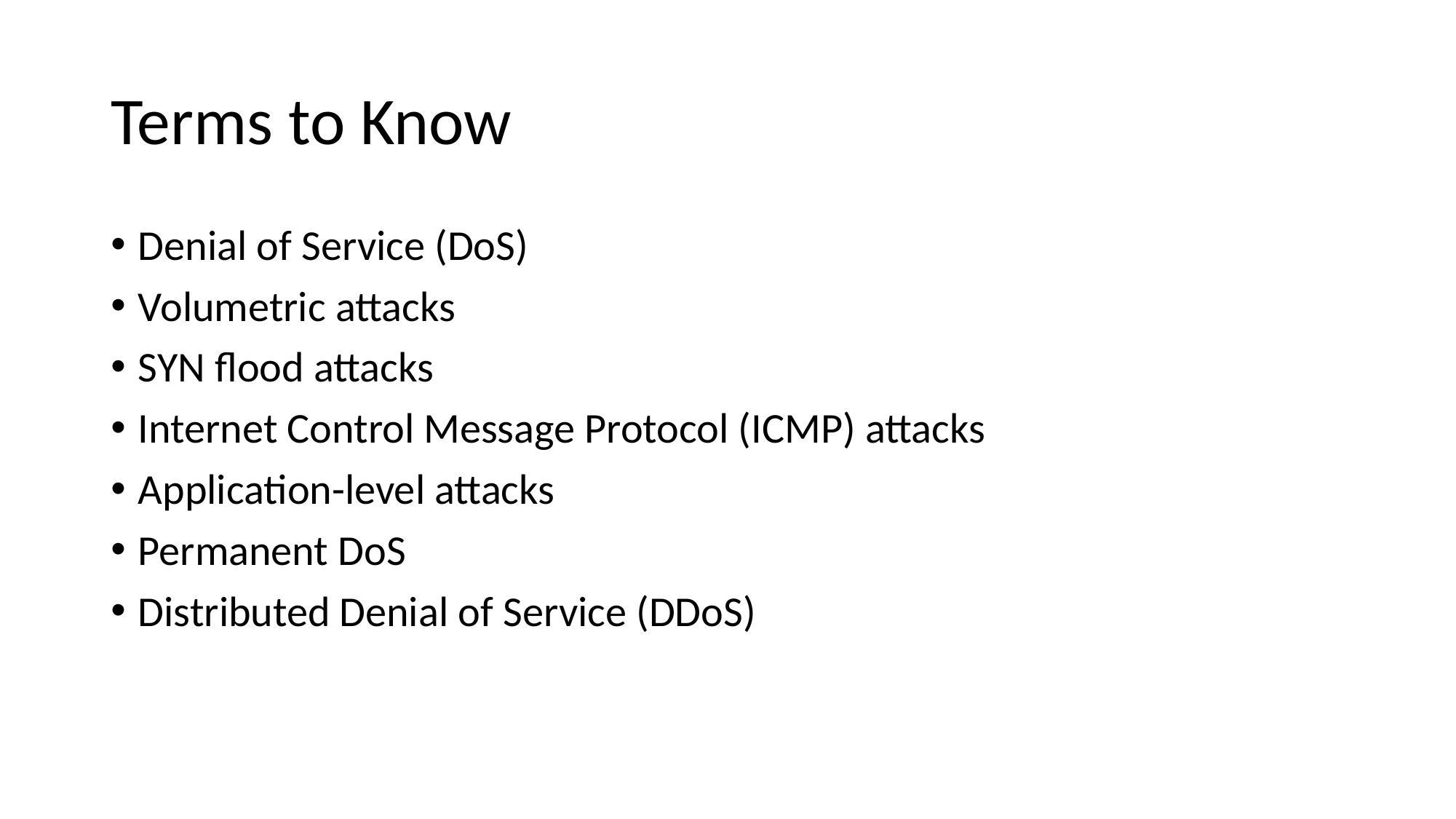

# Terms to Know
Denial of Service (DoS)
Volumetric attacks
SYN flood attacks
Internet Control Message Protocol (ICMP) attacks
Application-level attacks
Permanent DoS
Distributed Denial of Service (DDoS)